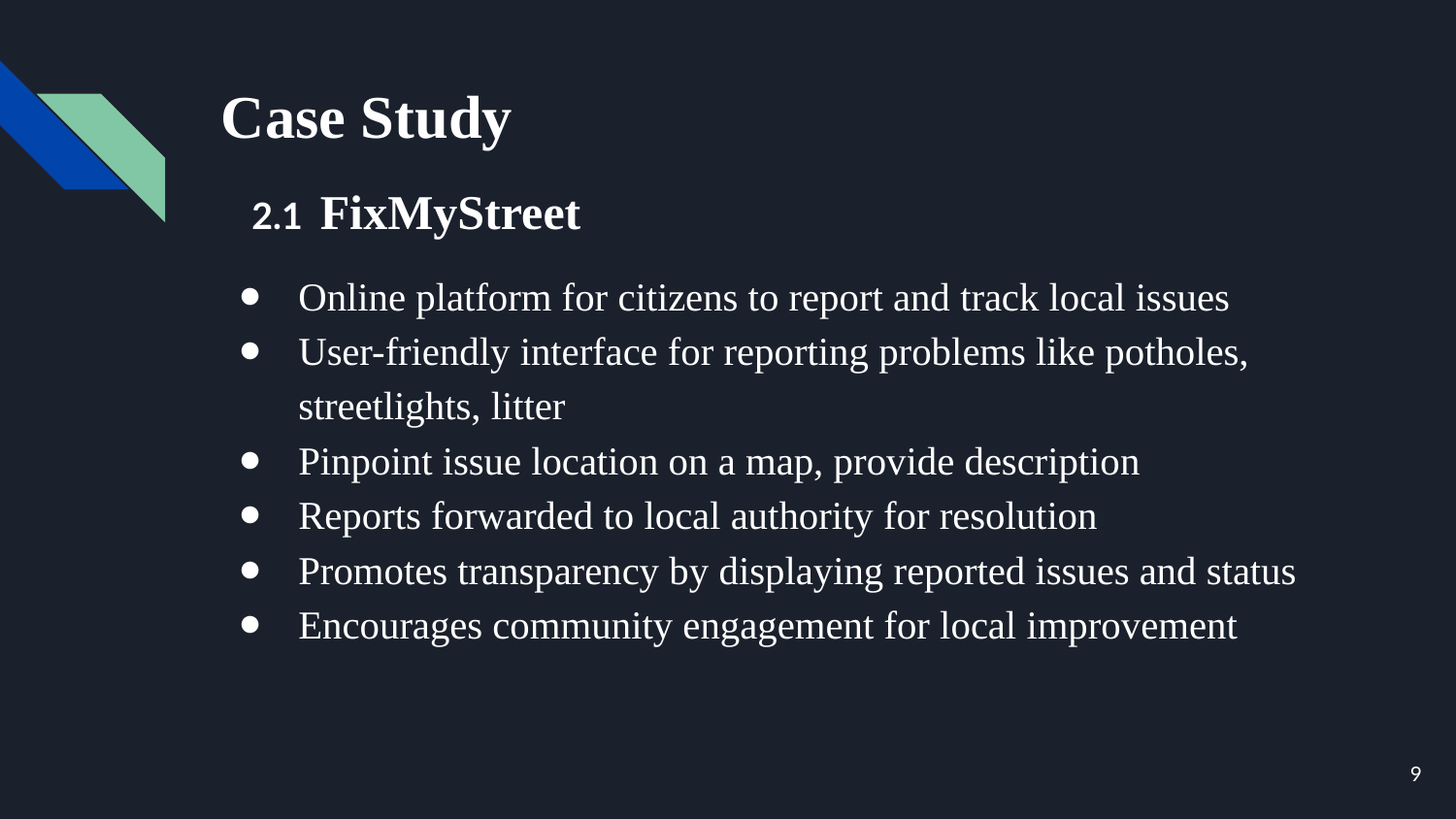

# Case Study
2.1  FixMyStreet
Online platform for citizens to report and track local issues
User-friendly interface for reporting problems like potholes, streetlights, litter
Pinpoint issue location on a map, provide description
Reports forwarded to local authority for resolution
Promotes transparency by displaying reported issues and status
Encourages community engagement for local improvement

9